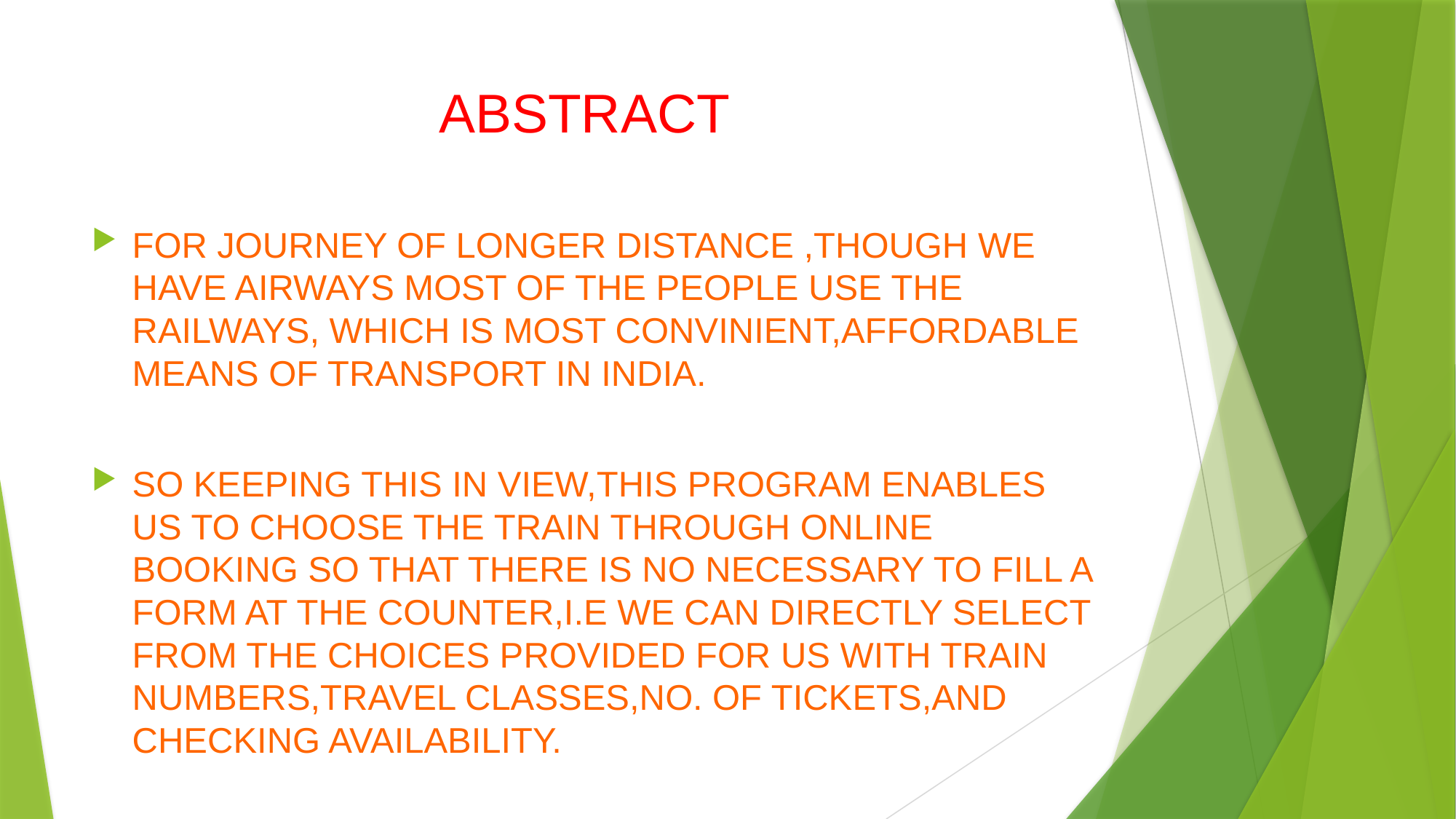

# ABSTRACT
FOR JOURNEY OF LONGER DISTANCE ,THOUGH WE HAVE AIRWAYS MOST OF THE PEOPLE USE THE RAILWAYS, WHICH IS MOST CONVINIENT,AFFORDABLE MEANS OF TRANSPORT IN INDIA.

SO KEEPING THIS IN VIEW,THIS PROGRAM ENABLES US TO CHOOSE THE TRAIN THROUGH ONLINE BOOKING SO THAT THERE IS NO NECESSARY TO FILL A FORM AT THE COUNTER,I.E WE CAN DIRECTLY SELECT FROM THE CHOICES PROVIDED FOR US WITH TRAIN NUMBERS,TRAVEL CLASSES,NO. OF TICKETS,AND CHECKING AVAILABILITY.